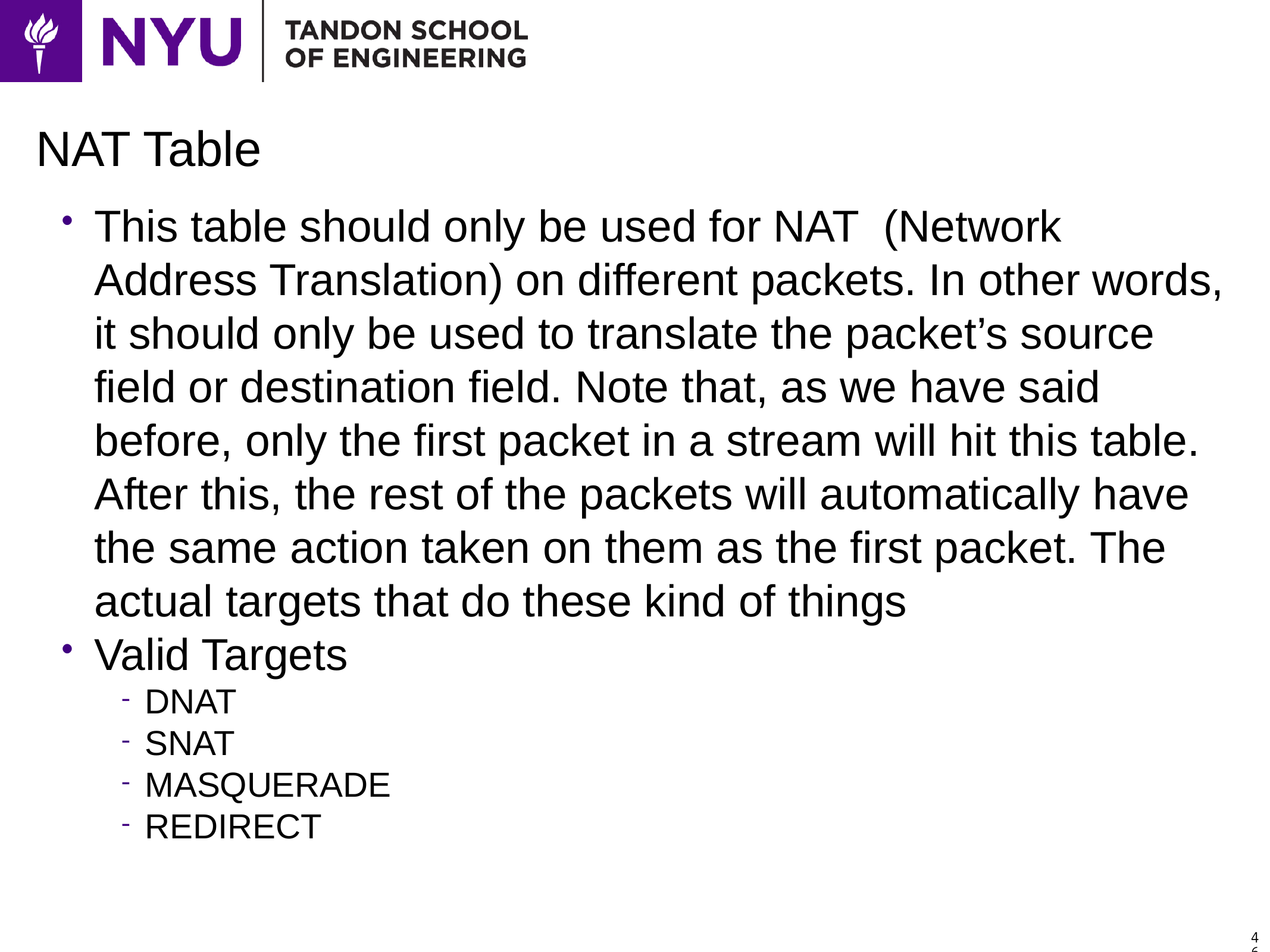

# NAT Table
This table should only be used for NAT  (Network Address Translation) on different packets. In other words, it should only be used to translate the packet’s source field or destination field. Note that, as we have said before, only the first packet in a stream will hit this table. After this, the rest of the packets will automatically have the same action taken on them as the first packet. The actual targets that do these kind of things
Valid Targets
DNAT
SNAT
MASQUERADE
REDIRECT
46